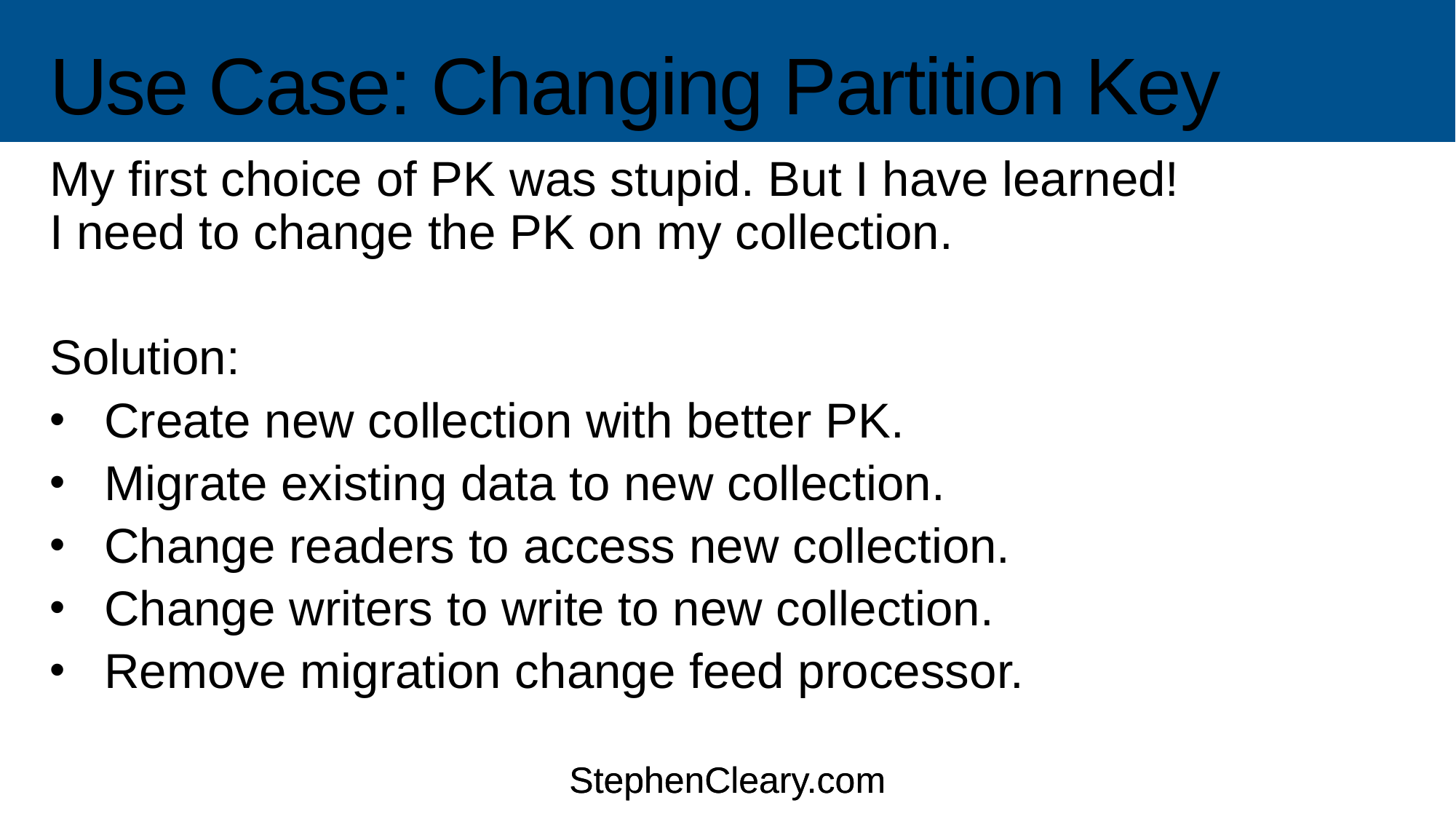

# Use Case: Changing Partition Key
My first choice of PK was stupid. But I have learned!
I need to change the PK on my collection.

Solution:
Create new collection with better PK.
Migrate existing data to new collection.
Change readers to access new collection.
Change writers to write to new collection.
Remove migration change feed processor.